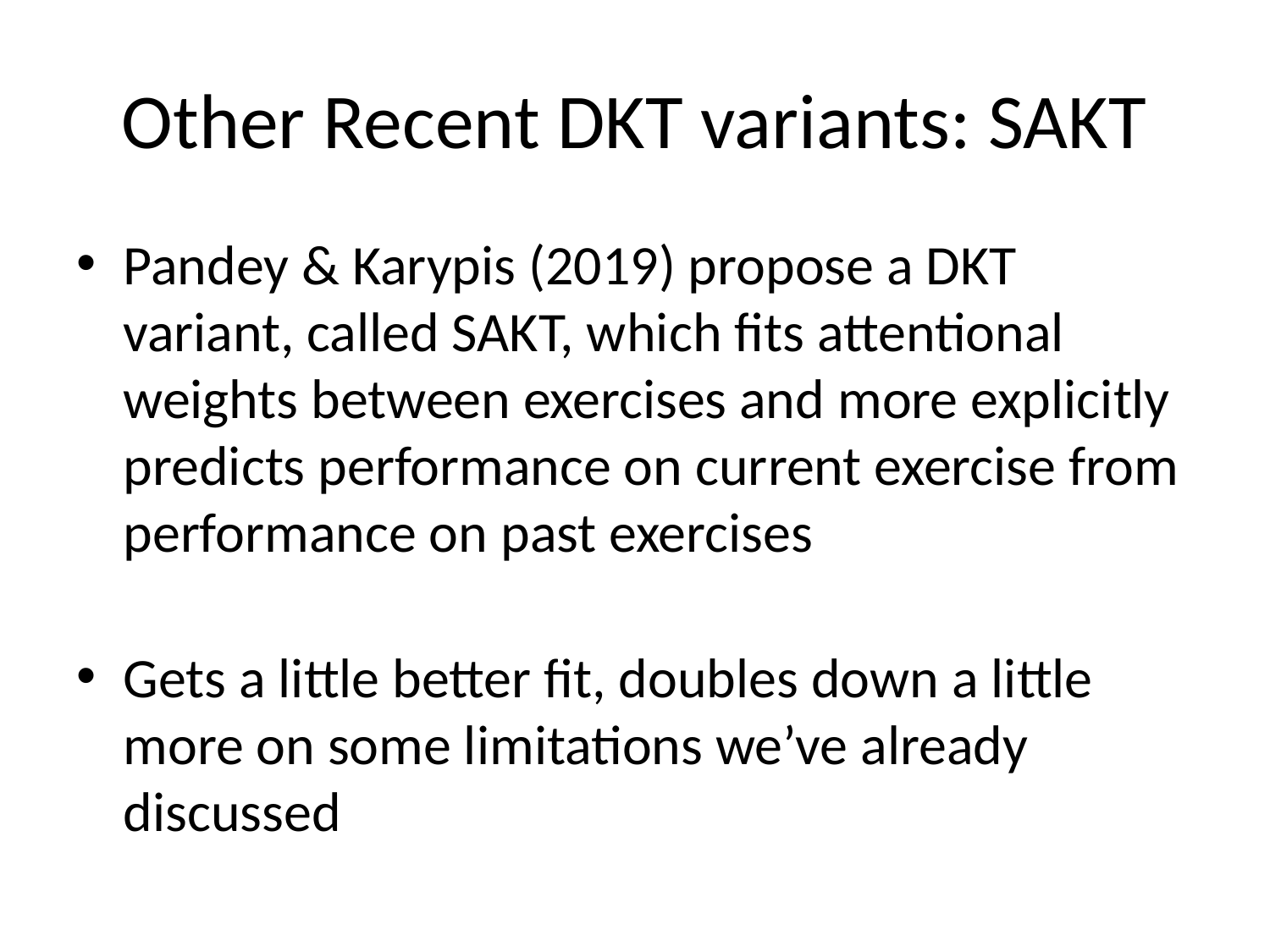

# Other Recent DKT variants: SAKT
Pandey & Karypis (2019) propose a DKT variant, called SAKT, which fits attentional weights between exercises and more explicitly predicts performance on current exercise from performance on past exercises
Gets a little better fit, doubles down a little more on some limitations we’ve already discussed